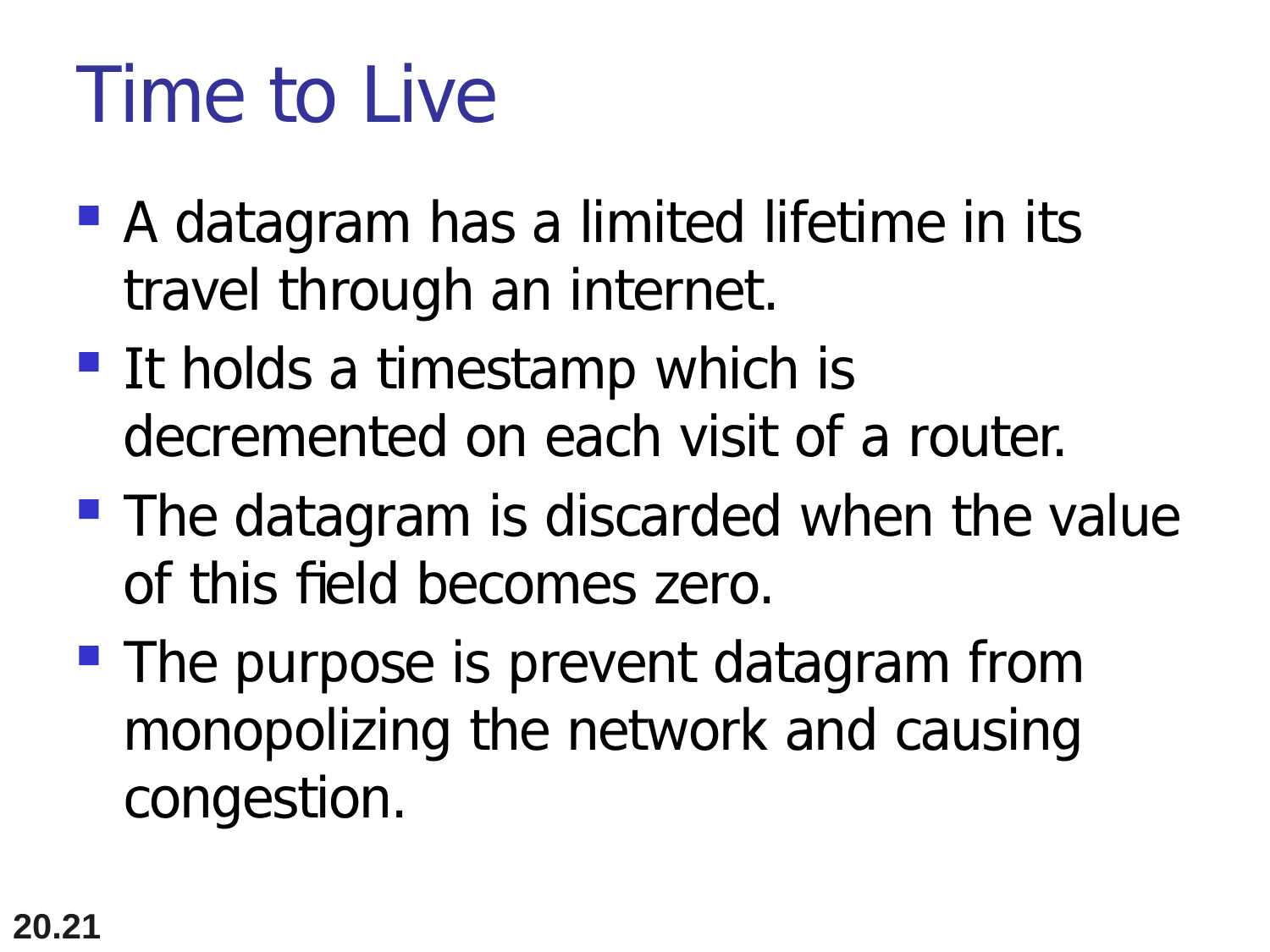

# Time to Live
A datagram has a limited lifetime in its travel through an internet.
It holds a timestamp which is decremented on each visit of a router.
The datagram is discarded when the value of this field becomes zero.
The purpose is prevent datagram from monopolizing the network and causing congestion.
20.21